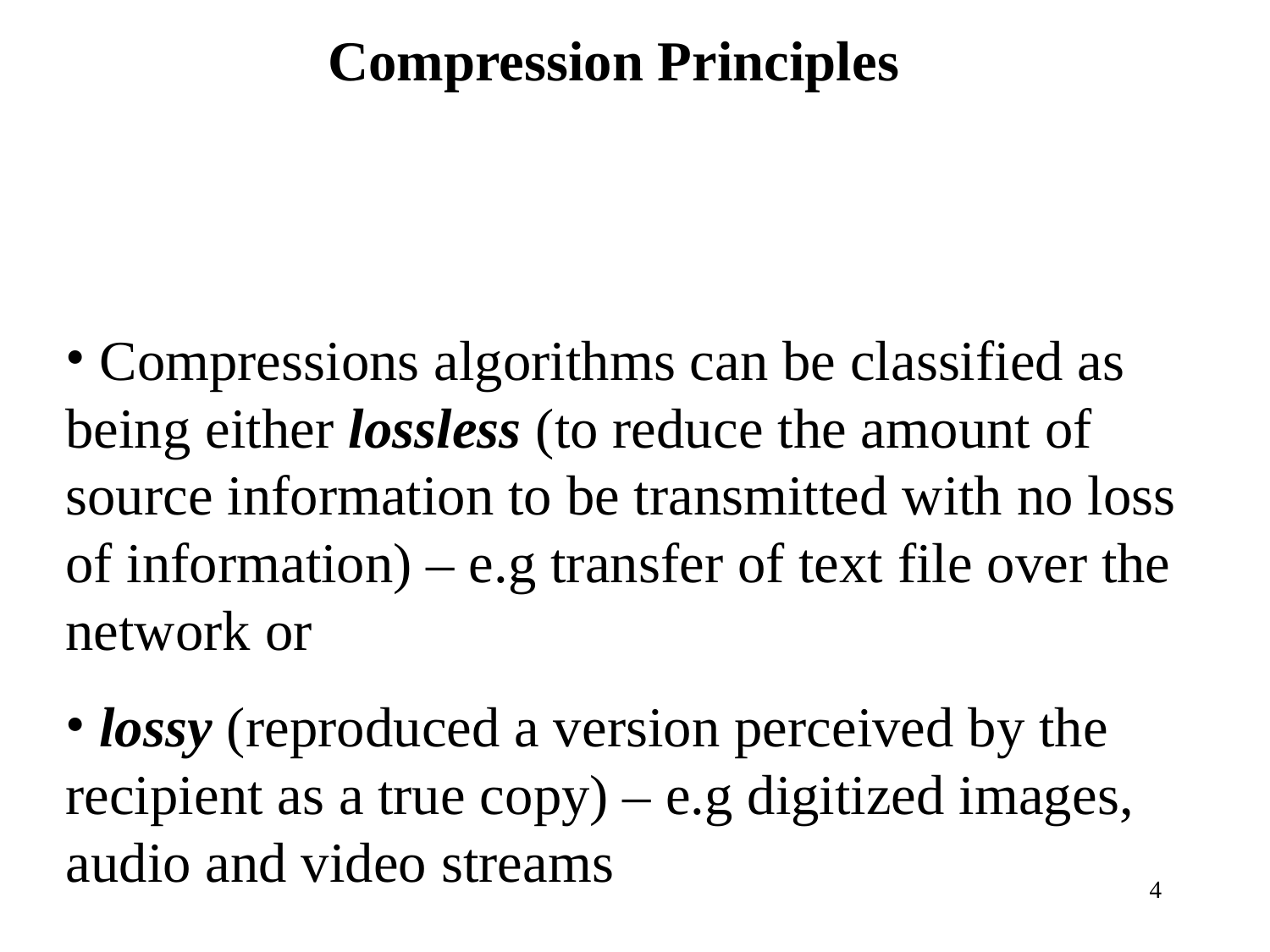

# Compression Principles
 Compressions algorithms can be classified as being either lossless (to reduce the amount of source information to be transmitted with no loss of information) – e.g transfer of text file over the network or
 lossy (reproduced a version perceived by the recipient as a true copy) – e.g digitized images, audio and video streams

4